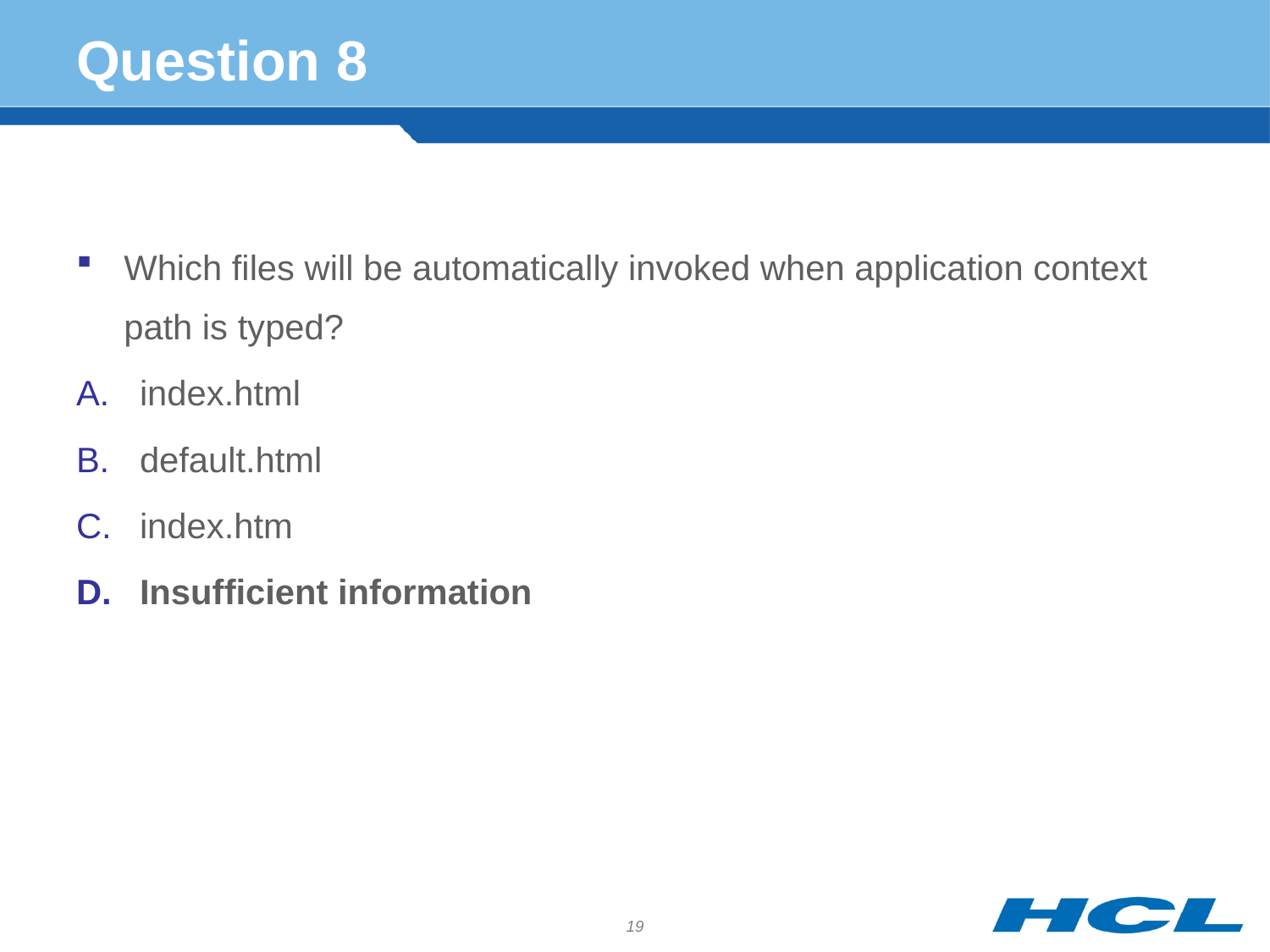

# Question 8
Which files will be automatically invoked when application context path is typed?
index.html
default.html
index.htm
Insufficient information
19